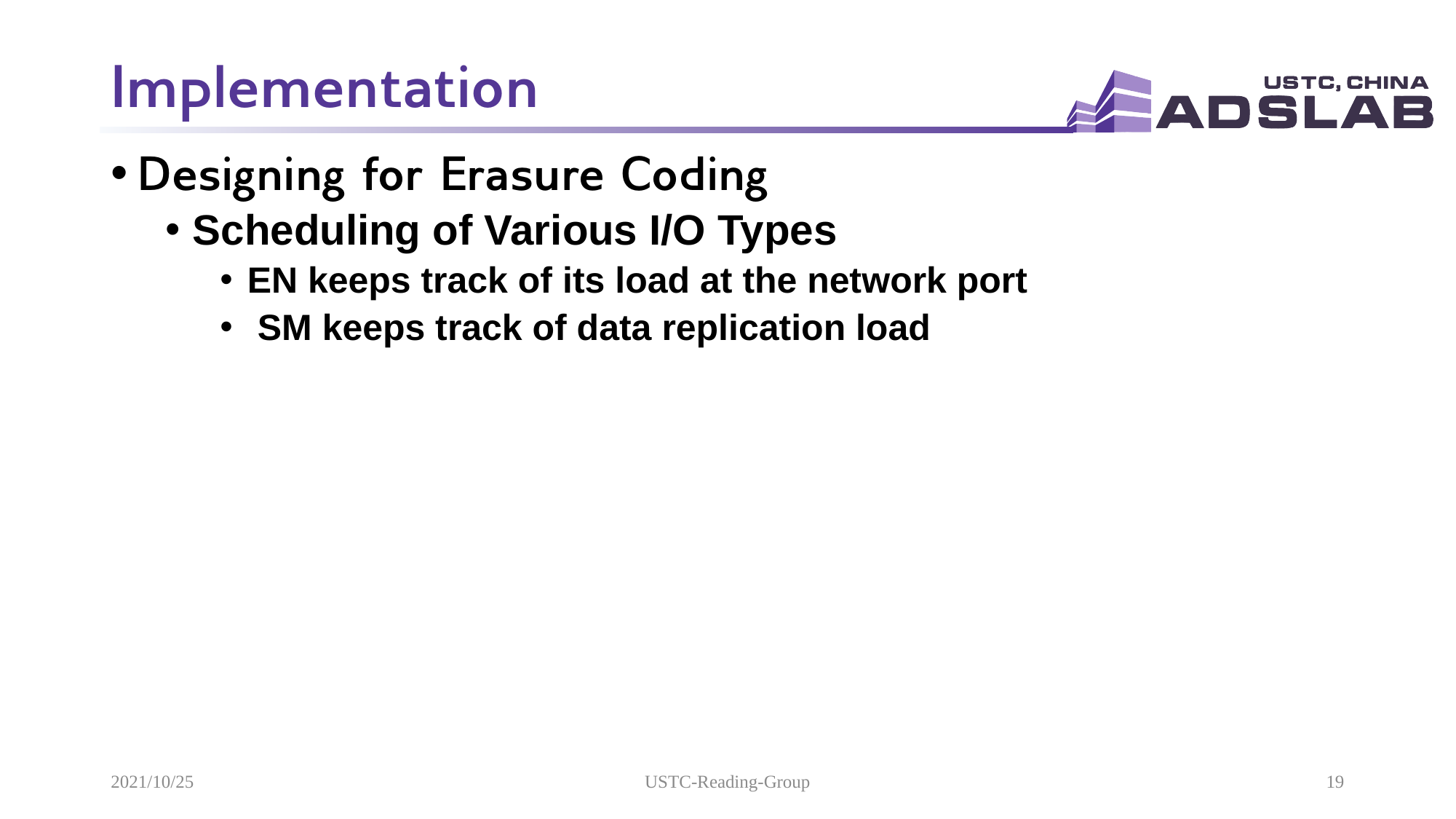

# Implementation
Designing for Erasure Coding
Scheduling of Various I/O Types
EN keeps track of its load at the network port
 SM keeps track of data replication load
2021/10/25
USTC-Reading-Group
19